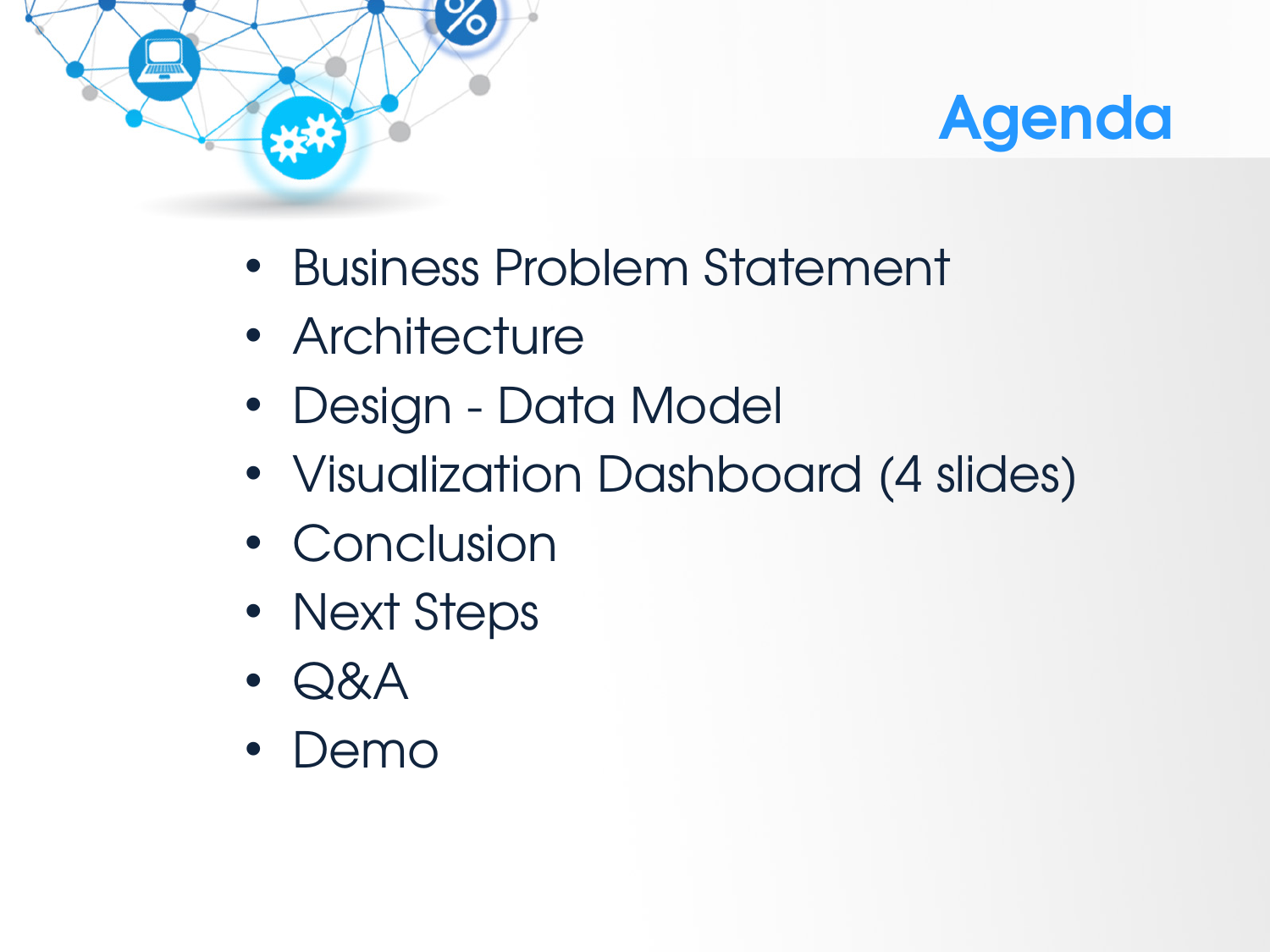

# Agenda

Business Problem Statement
Architecture
Design - Data Model
Visualization Dashboard (4 slides)
Conclusion
Next Steps
Q&A
Demo